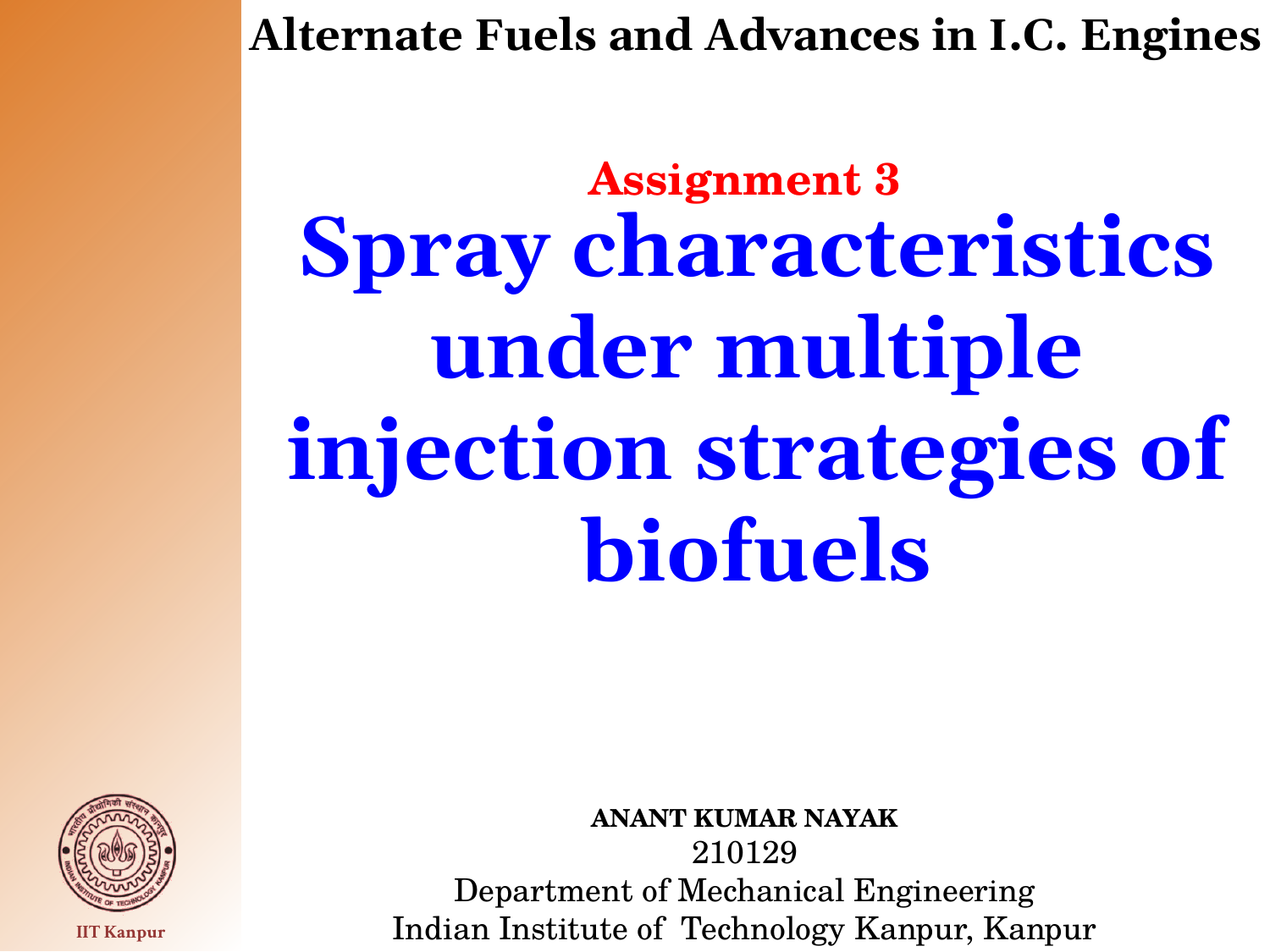

Assignment 3
Spray characteristics under multiple injection strategies of biofuels
ANANT KUMAR NAYAK
210129
Department of Mechanical Engineering
Indian Institute of  Technology Kanpur, Kanpur